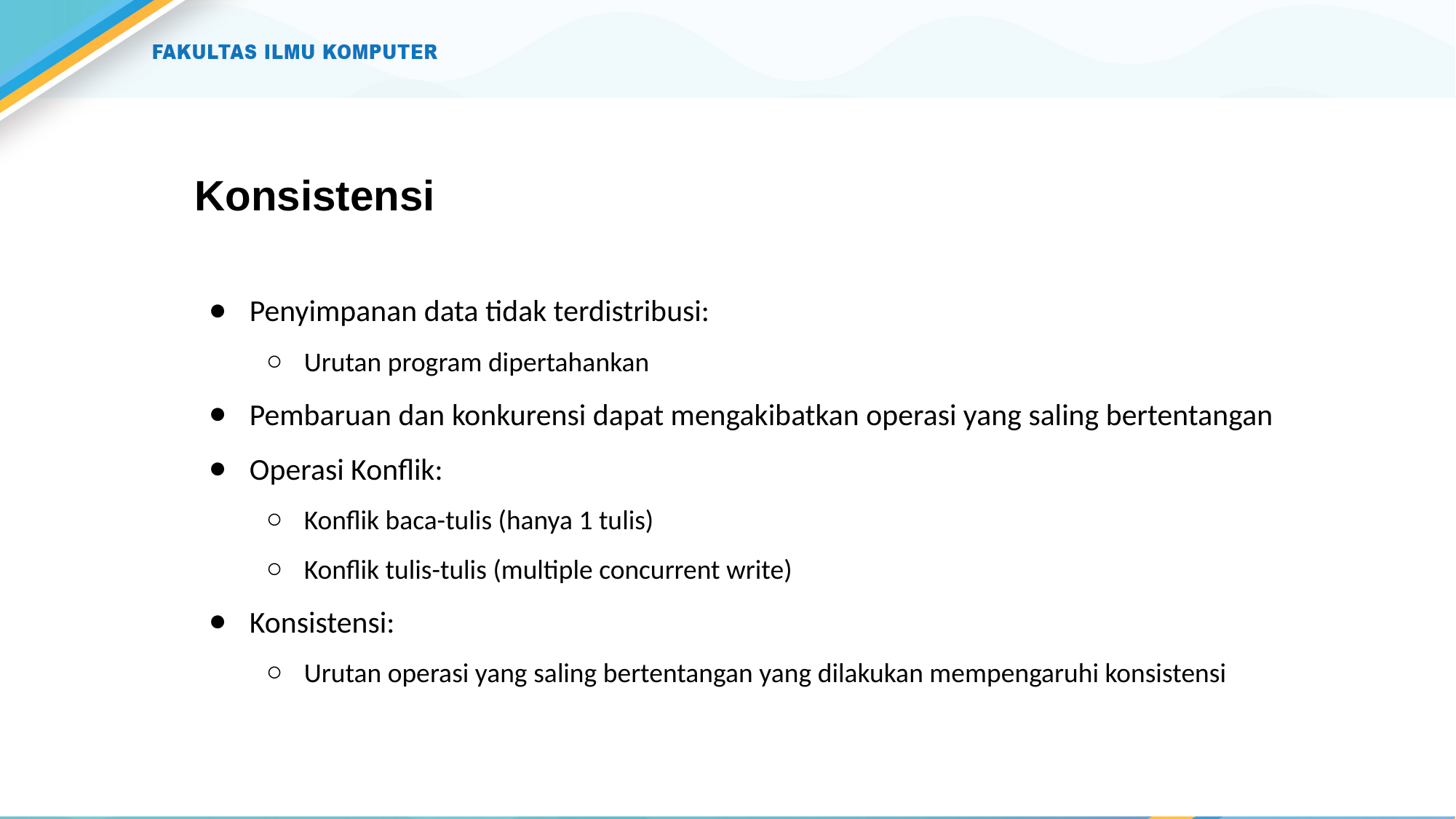

# Konsistensi
Penyimpanan data tidak terdistribusi:
Urutan program dipertahankan
Pembaruan dan konkurensi dapat mengakibatkan operasi yang saling bertentangan
Operasi Konflik:
Konflik baca-tulis (hanya 1 tulis)
Konflik tulis-tulis (multiple concurrent write)
Konsistensi:
Urutan operasi yang saling bertentangan yang dilakukan mempengaruhi konsistensi